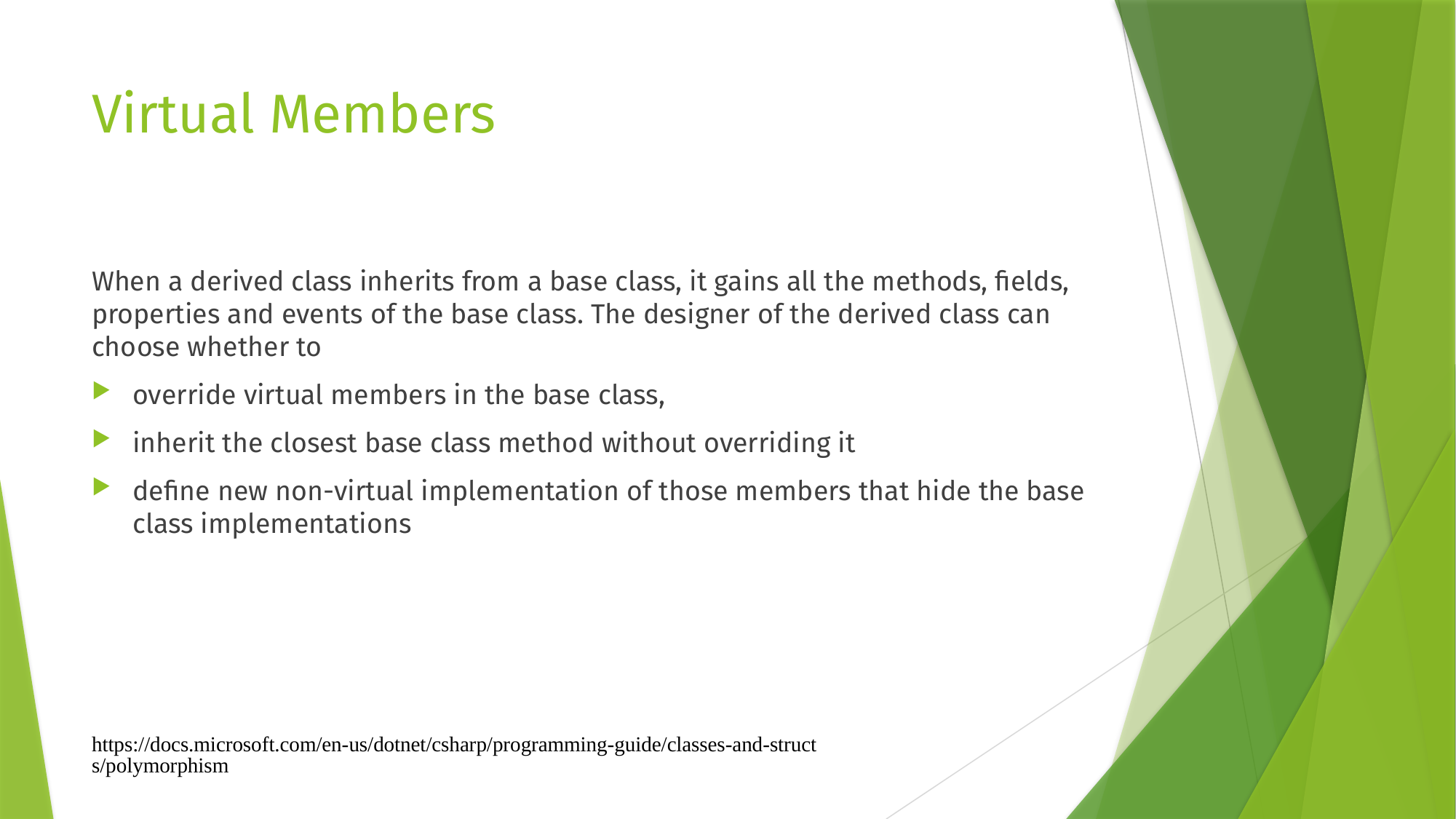

# Virtual Members
When a derived class inherits from a base class, it gains all the methods, fields, properties and events of the base class. The designer of the derived class can choose whether to
override virtual members in the base class,
inherit the closest base class method without overriding it
define new non-virtual implementation of those members that hide the base class implementations

https://docs.microsoft.com/en-us/dotnet/csharp/programming-guide/classes-and-structs/polymorphism